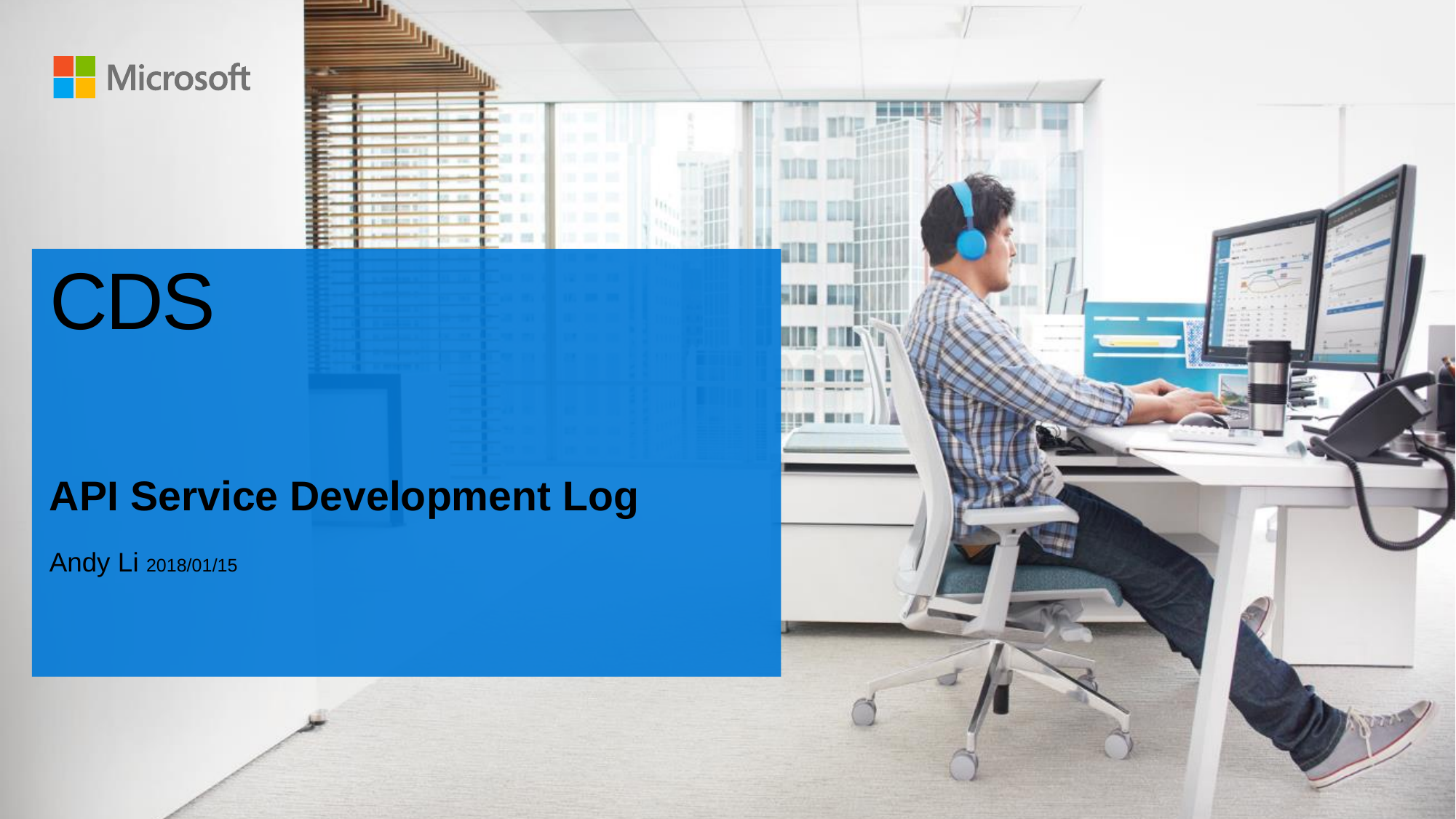

# CDS
API Service Development Log

Andy Li 2018/01/15